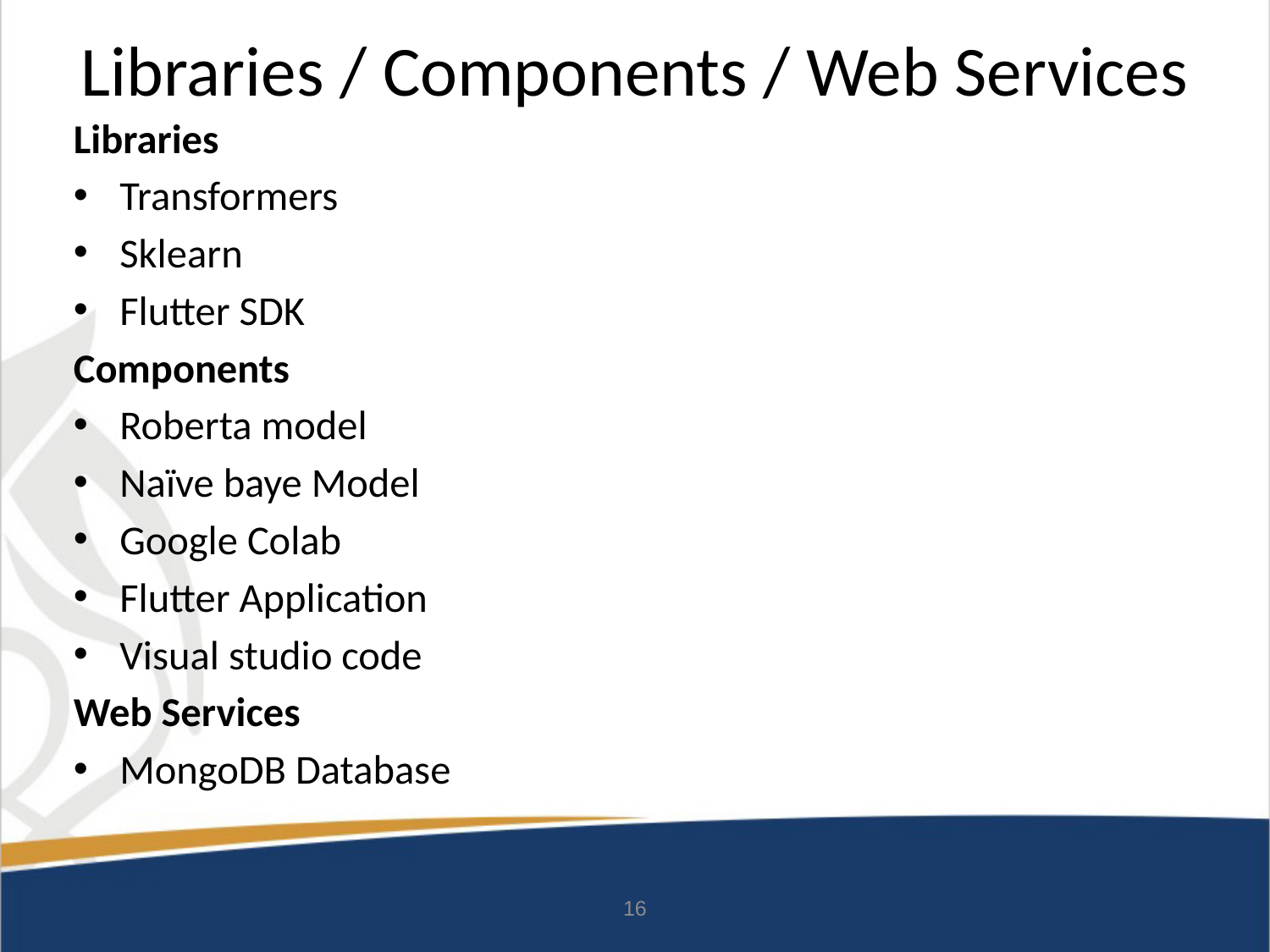

# Libraries / Components / Web Services
Libraries
Transformers
Sklearn
Flutter SDK
Components
Roberta model
Naïve baye Model
Google Colab
Flutter Application
Visual studio code
Web Services
MongoDB Database

16